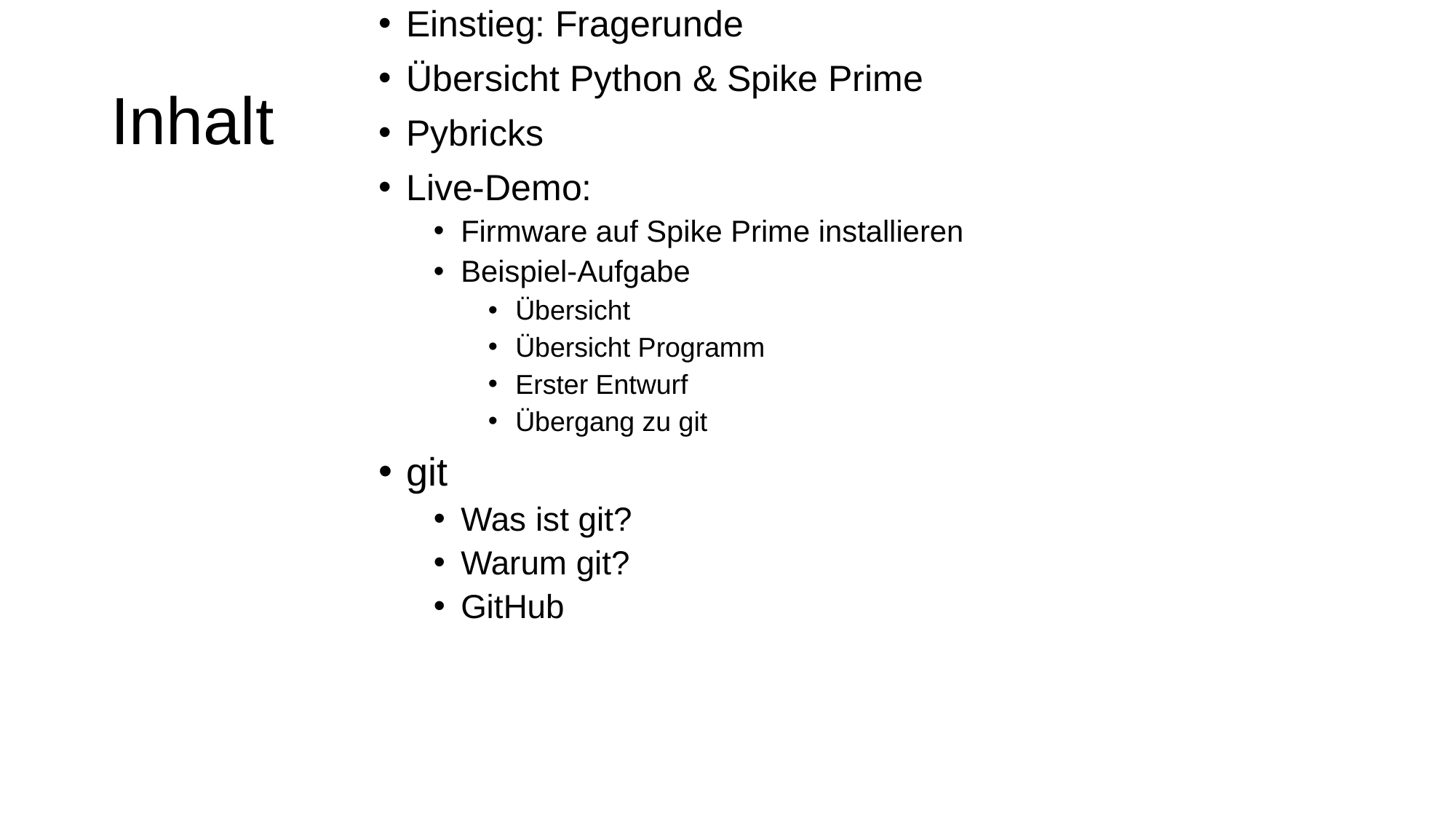

Einstieg: Fragerunde
Übersicht Python & Spike Prime
Pybricks
Live-Demo:
Firmware auf Spike Prime installieren
Beispiel-Aufgabe
Übersicht
Übersicht Programm
Erster Entwurf
Übergang zu git
git
Was ist git?
Warum git?
GitHub

# Inhalt